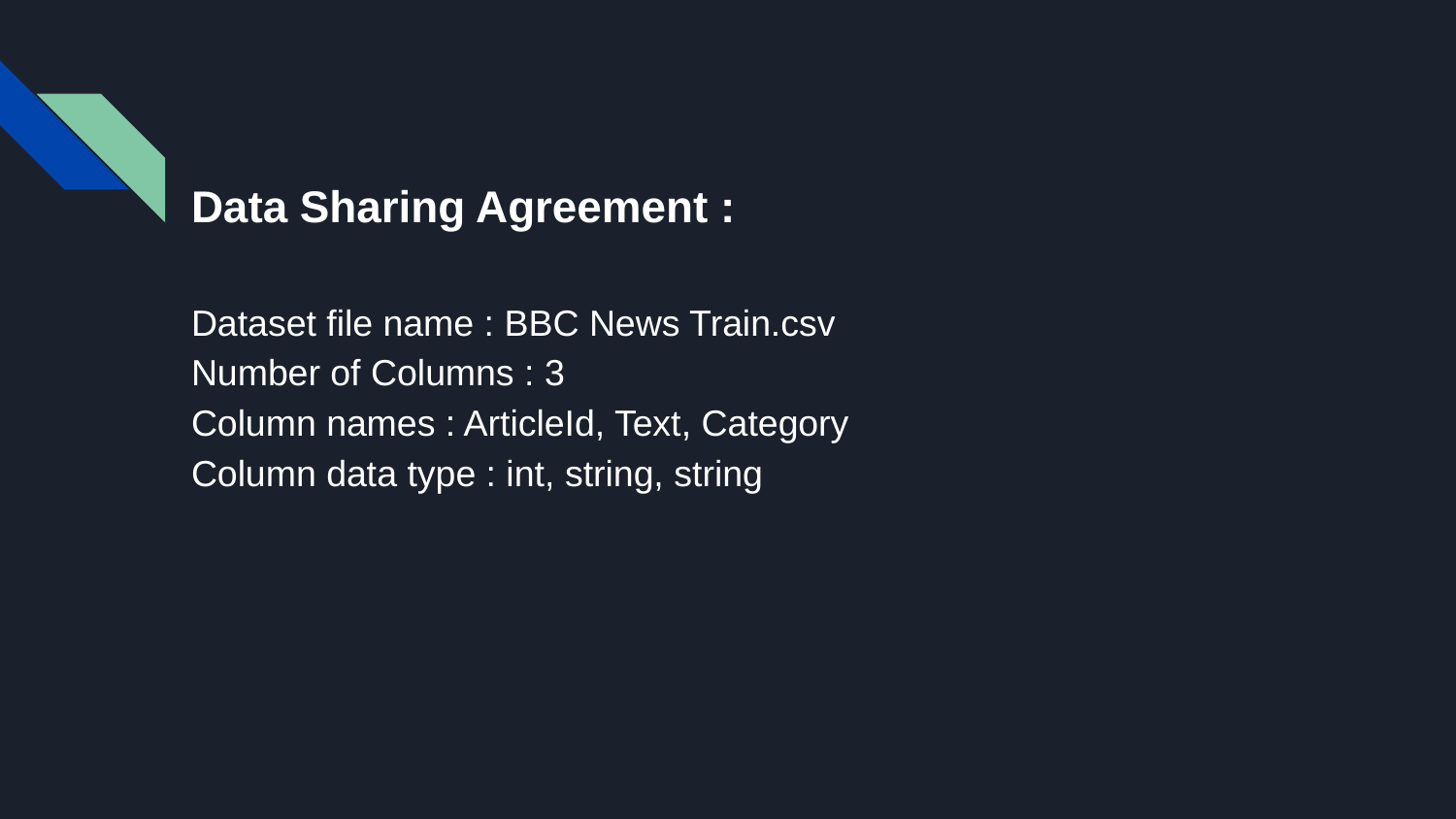

Data Sharing Agreement :

Dataset file name : BBC News Train.csv
Number of Columns : 3
Column names : ArticleId, Text, Category
Column data type : int, string, string